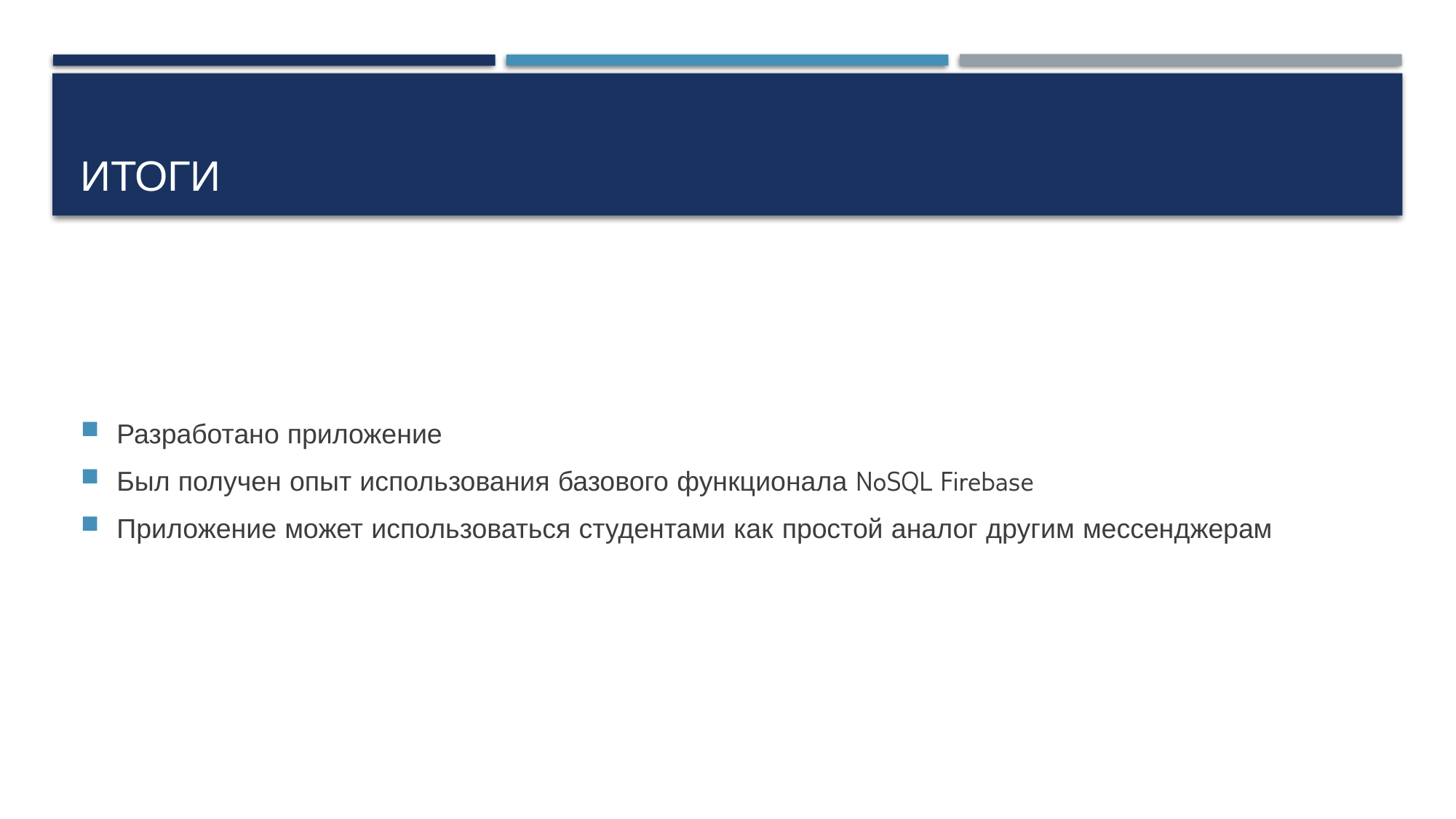

# Итоги
Разработано приложение
Был получен опыт использования базового функционала NoSQL Firebase
Приложение может использоваться студентами как простой аналог другим мессенджерам